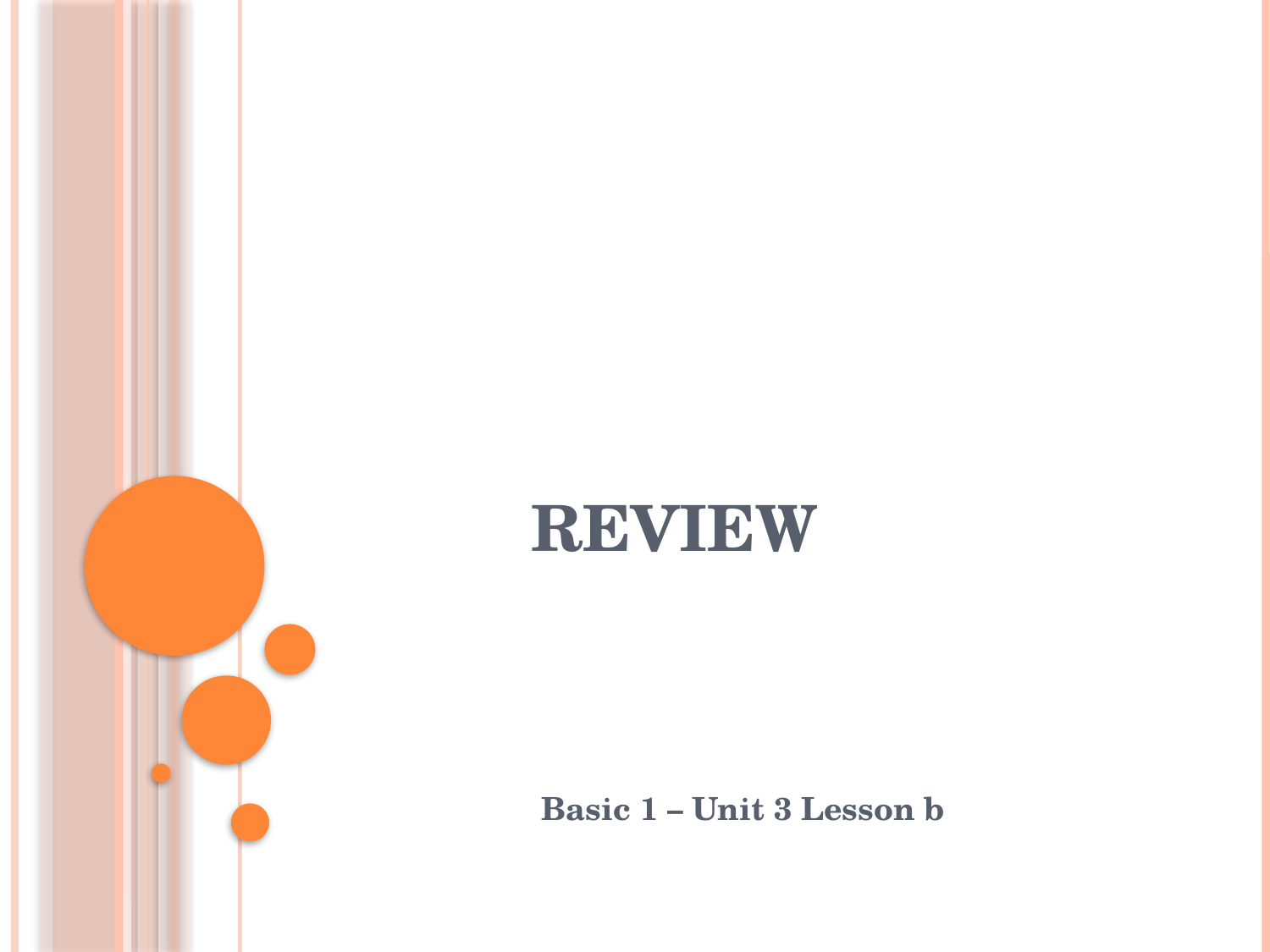

# Review
Basic 1 – Unit 3 Lesson b